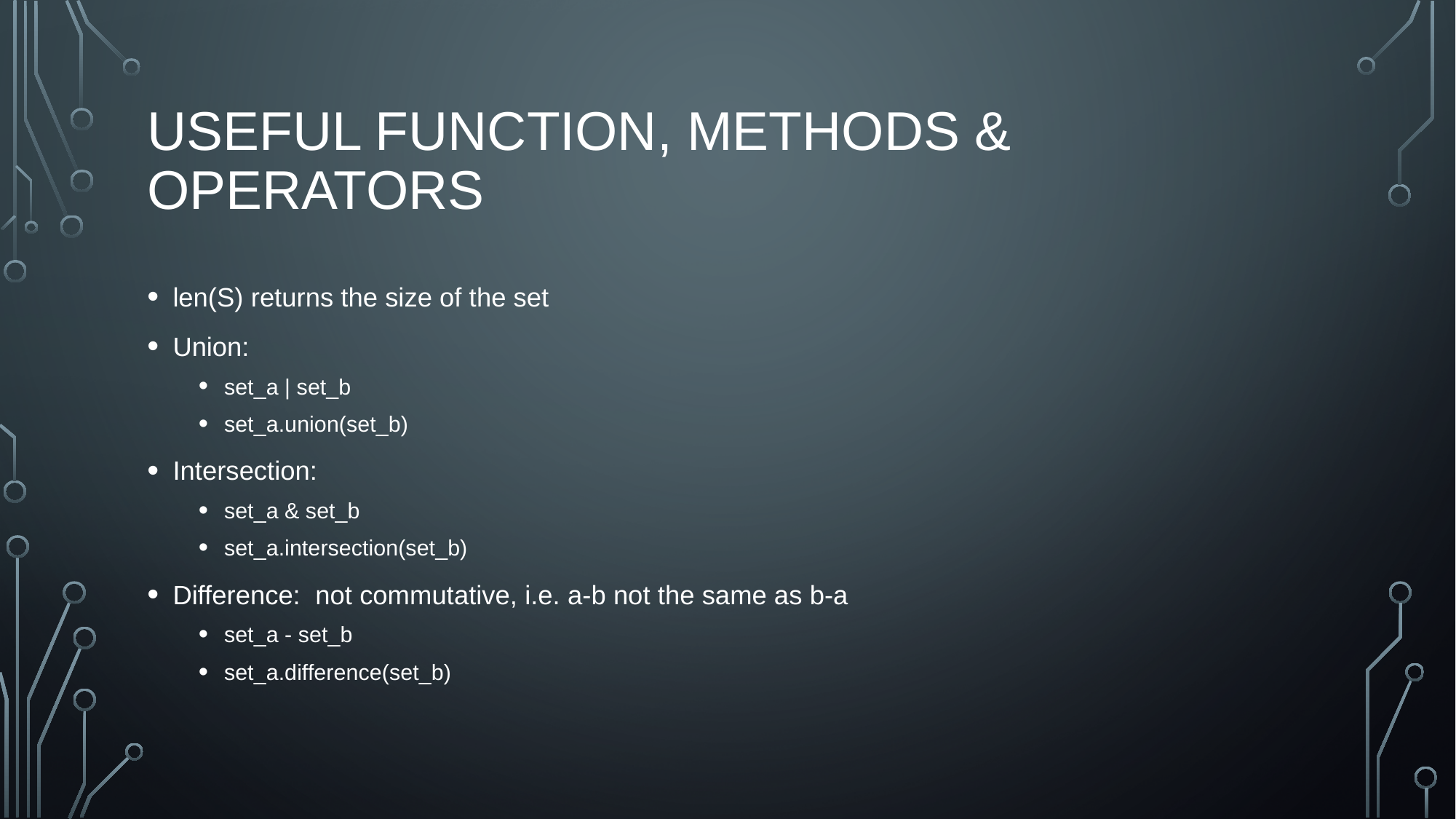

# Useful Function, Methods & Operators
len(S) returns the size of the set
Union:
set_a | set_b
set_a.union(set_b)
Intersection:
set_a & set_b
set_a.intersection(set_b)
Difference:  not commutative, i.e. a-b not the same as b-a
set_a - set_b
set_a.difference(set_b)